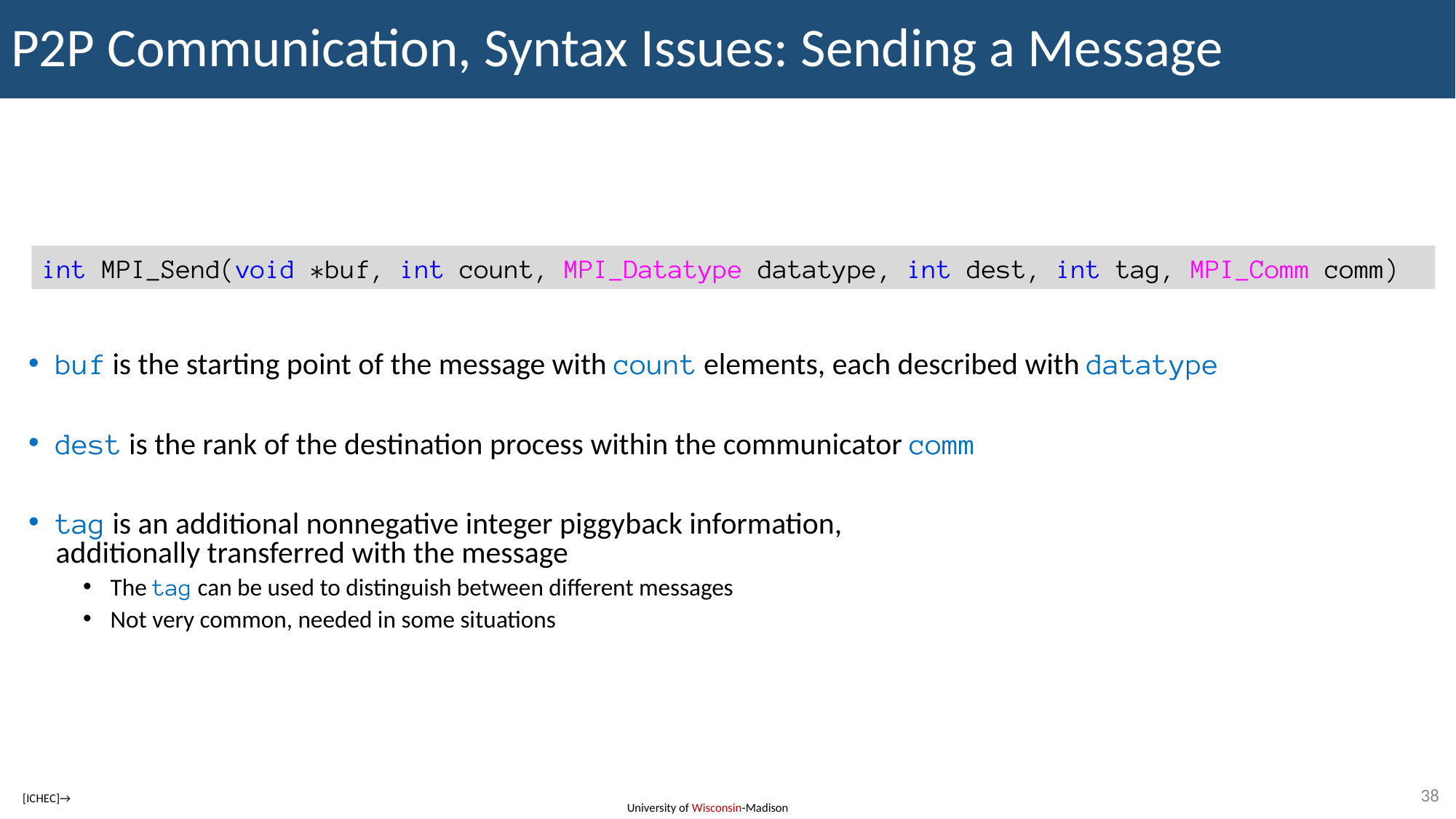

# P2P Communication, Syntax Issues: Sending a Message

buf is the starting point of the message with count elements, each described with datatype

dest is the rank of the destination process within the communicator comm

tag is an additional nonnegative integer piggyback information,
additionally transferred with the message
The tag can be used to distinguish between different messages
Not very common, needed in some situations
int MPI_Send(void *buf, int count, MPI_Datatype datatype, int dest, int tag, MPI_Comm comm)
38
[ICHEC]→